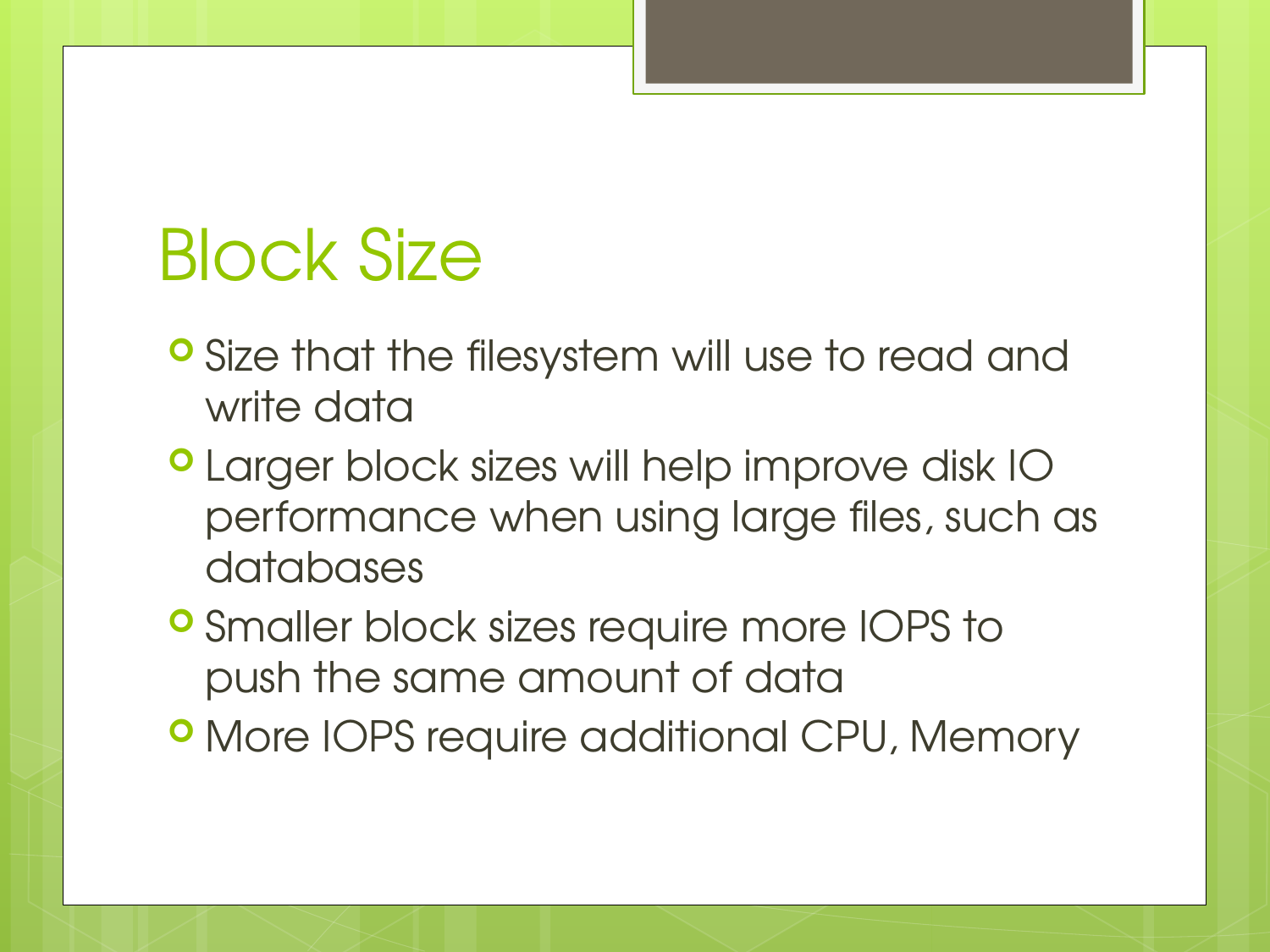

# Block Size
Size that the filesystem will use to read and write data
Larger block sizes will help improve disk IO performance when using large files, such as databases
Smaller block sizes require more IOPS to push the same amount of data
More IOPS require additional CPU, Memory